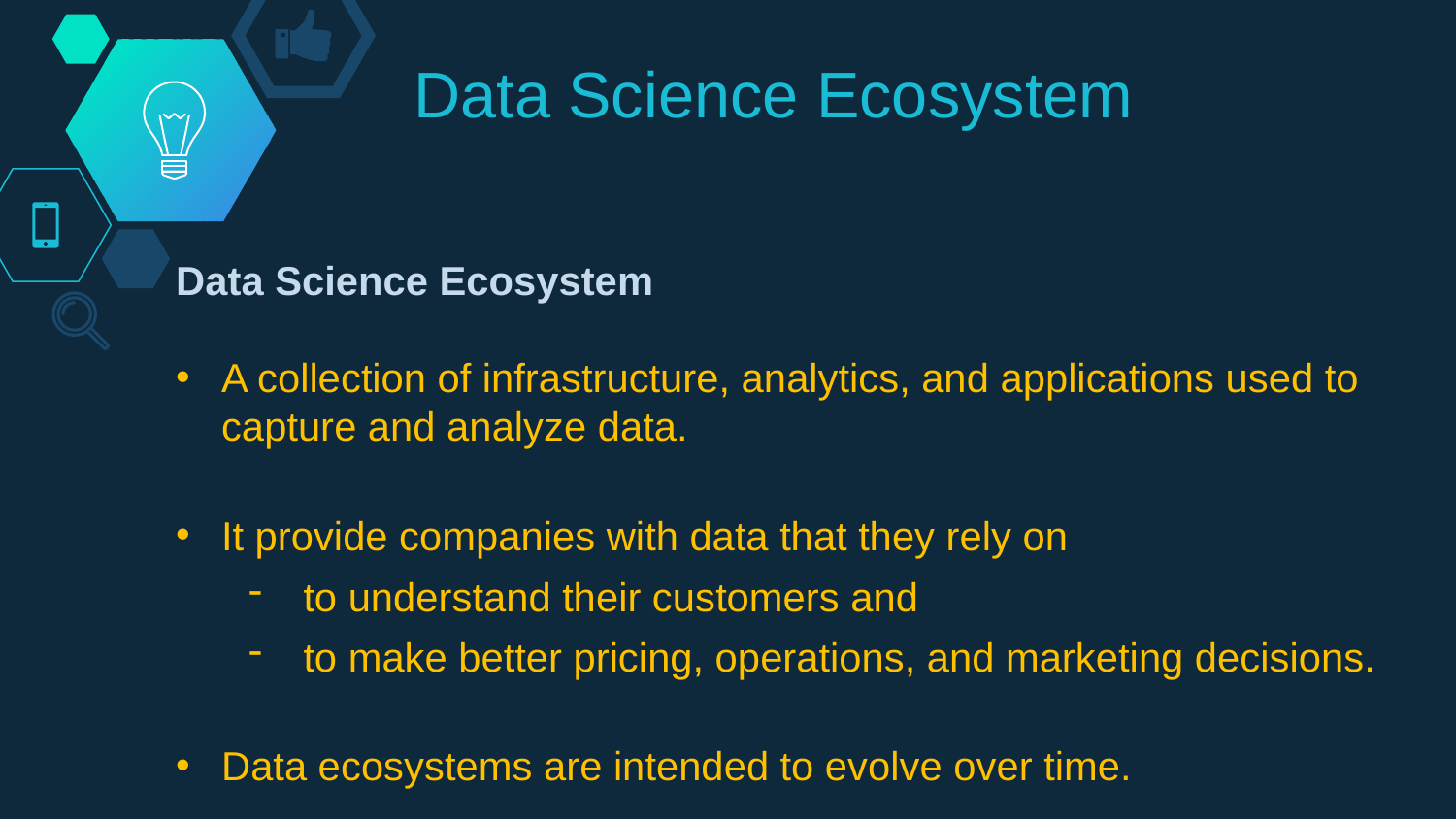

# Data Science Ecosystem
Data Science Ecosystem

A collection of infrastructure, analytics, and applications used to capture and analyze data.
It provide companies with data that they rely on
to understand their customers and
to make better pricing, operations, and marketing decisions.
Data ecosystems are intended to evolve over time.